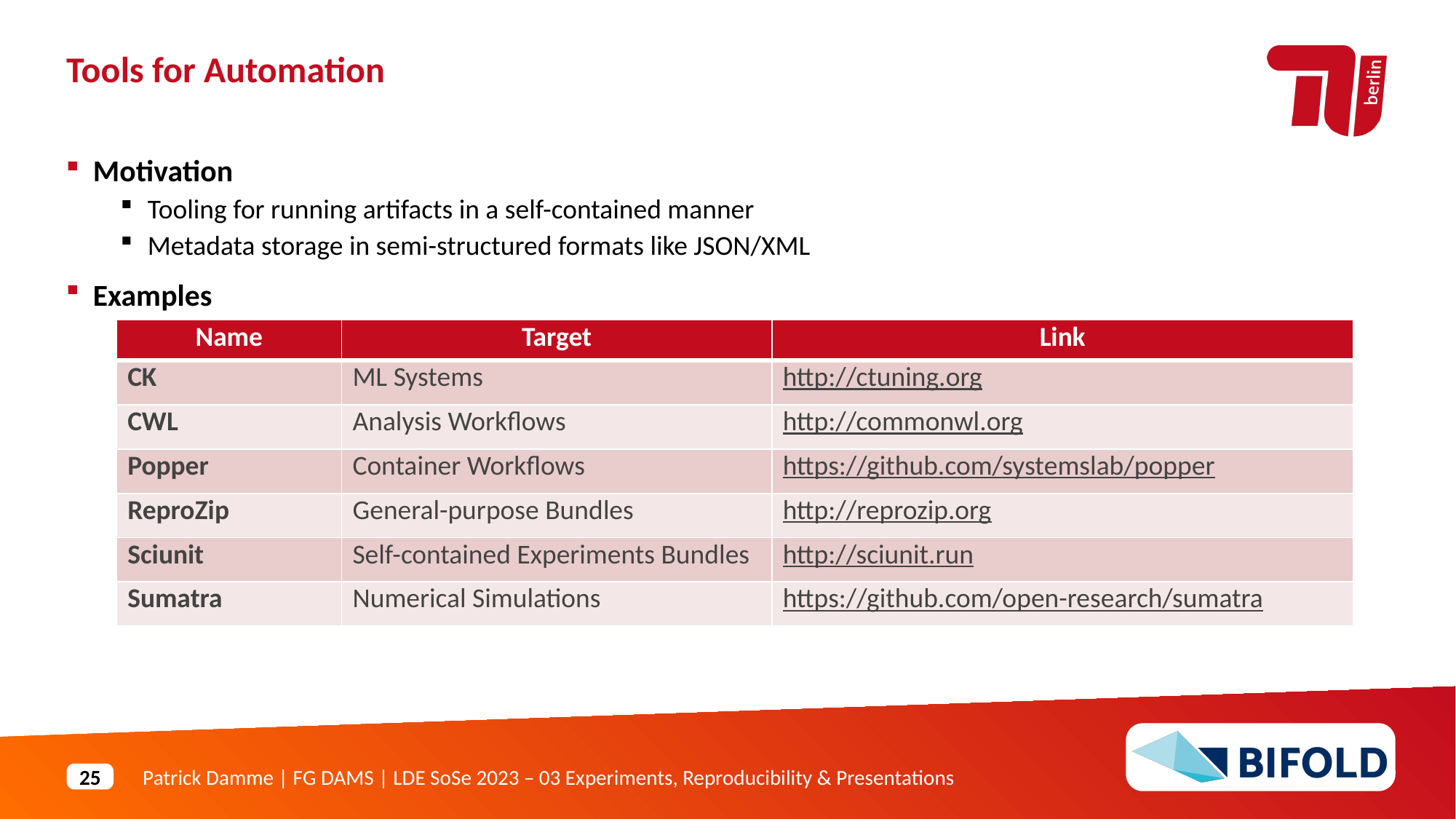

Tools for Automation
Motivation
Tooling for running artifacts in a self-contained manner
Metadata storage in semi-structured formats like JSON/XML
Examples
| Name | Target | Link |
| --- | --- | --- |
| CK | ML Systems | http://ctuning.org |
| CWL | Analysis Workflows | http://commonwl.org |
| Popper | Container Workflows | https://github.com/systemslab/popper |
| ReproZip | General-purpose Bundles | http://reprozip.org |
| Sciunit | Self-contained Experiments Bundles | http://sciunit.run |
| Sumatra | Numerical Simulations | https://github.com/open-research/sumatra |